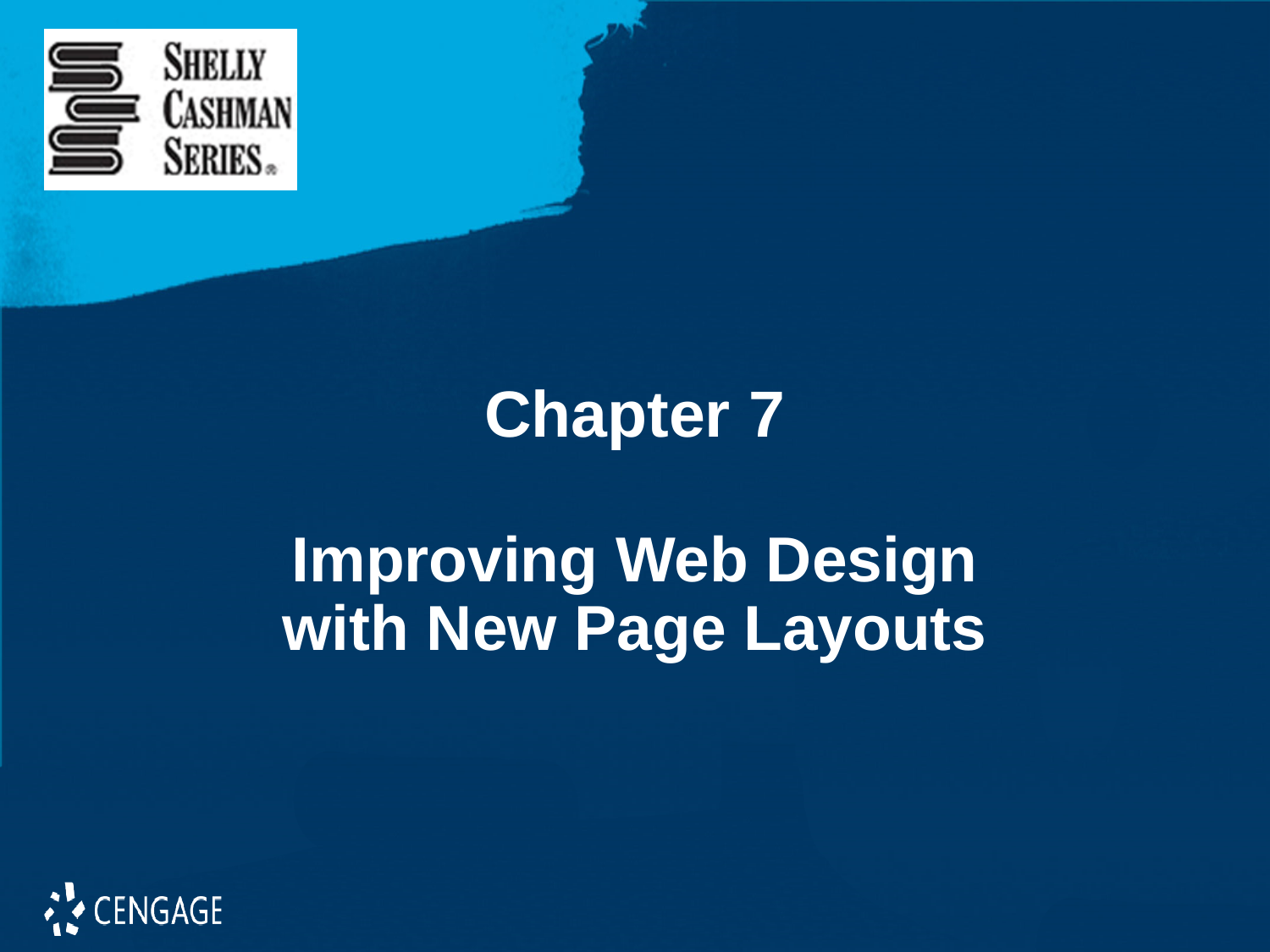

# Chapter 7

Improving Web Design with New Page Layouts